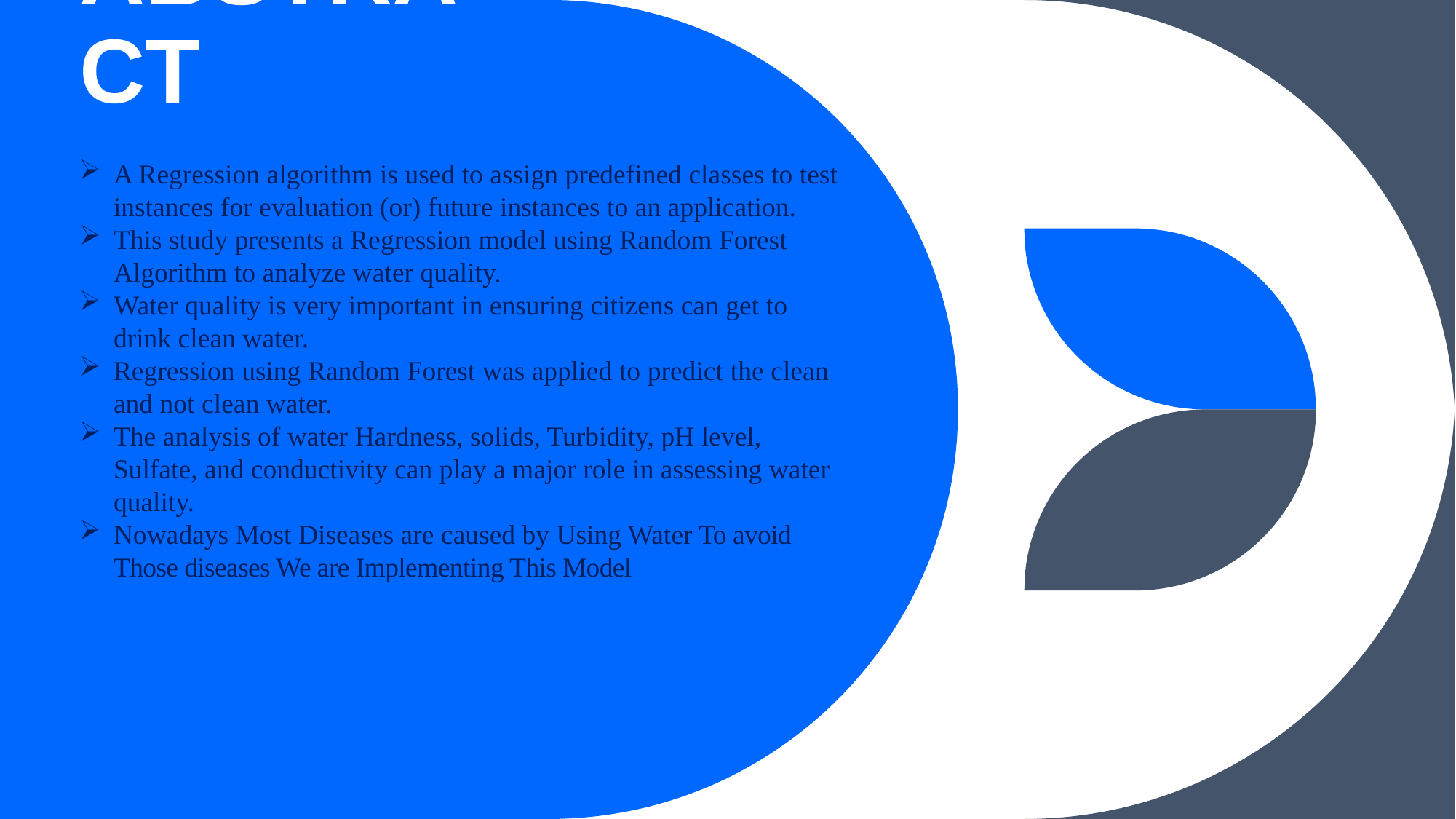

# ABSTRACT
A Regression algorithm is used to assign predefined classes to test instances for evaluation (or) future instances to an application.
This study presents a Regression model using Random Forest Algorithm to analyze water quality.
Water quality is very important in ensuring citizens can get to drink clean water.
Regression using Random Forest was applied to predict the clean and not clean water.
The analysis of water Hardness, solids, Turbidity, pH level, Sulfate, and conductivity can play a major role in assessing water quality.
Nowadays Most Diseases are caused by Using Water To avoid Those diseases We are Implementing This Model